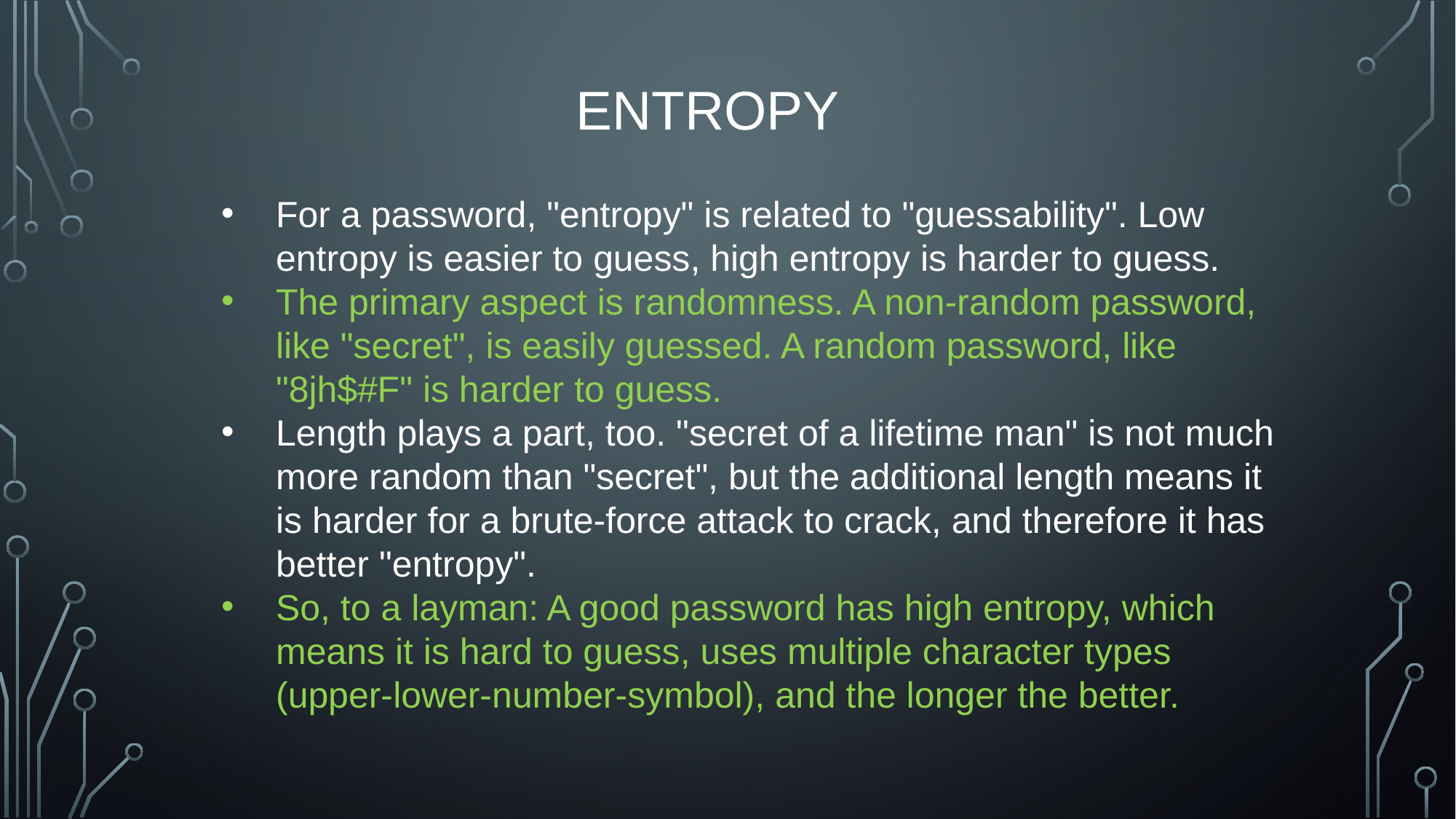

# Entropy
For a password, "entropy" is related to "guessability". Low entropy is easier to guess, high entropy is harder to guess.
The primary aspect is randomness. A non-random password, like "secret", is easily guessed. A random password, like "8jh$#F" is harder to guess.
Length plays a part, too. "secret of a lifetime man" is not much more random than "secret", but the additional length means it is harder for a brute-force attack to crack, and therefore it has better "entropy".
So, to a layman: A good password has high entropy, which means it is hard to guess, uses multiple character types (upper-lower-number-symbol), and the longer the better.